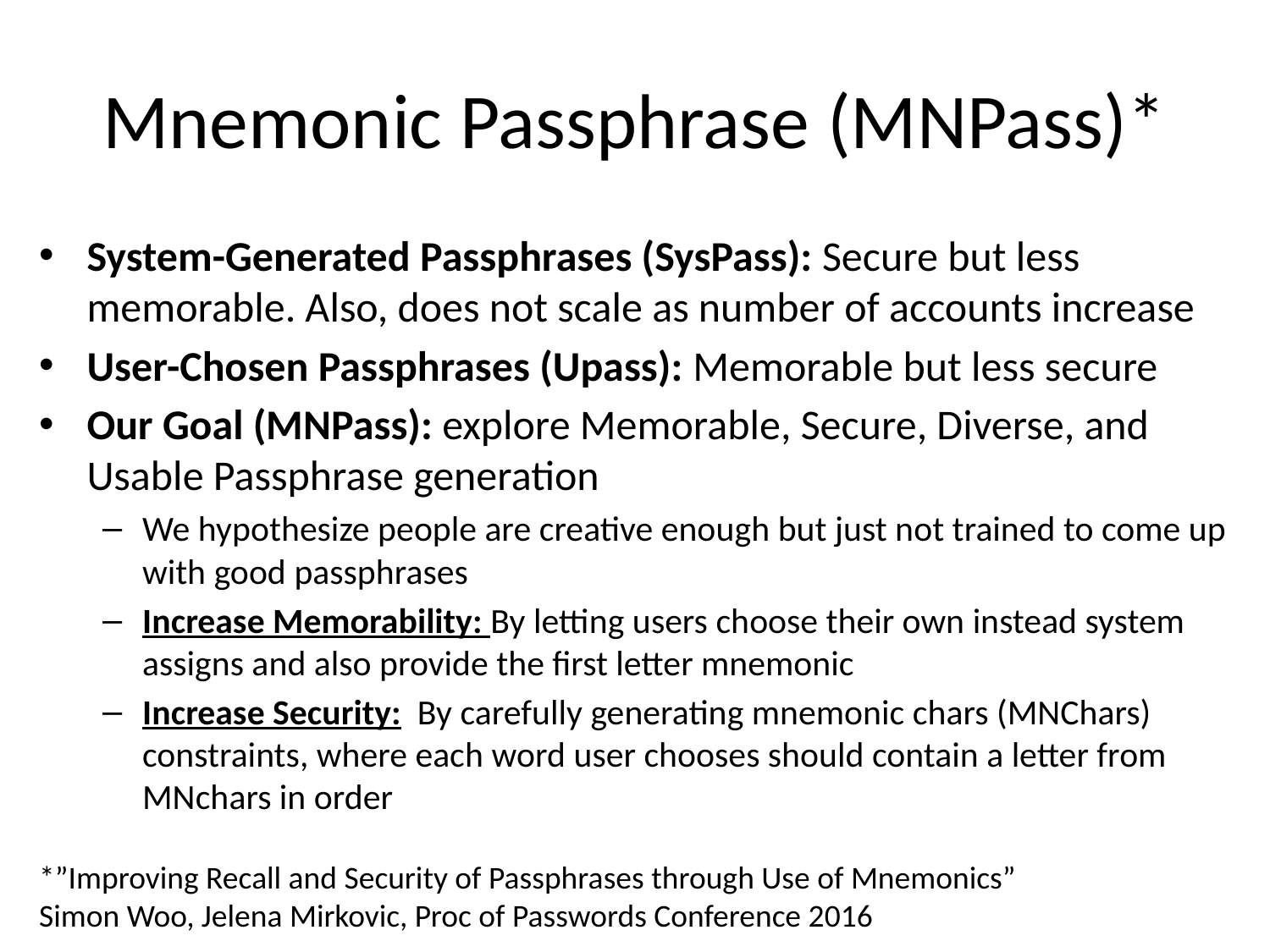

# Mnemonic Passphrase (MNPass)*
System-Generated Passphrases (SysPass): Secure but less memorable. Also, does not scale as number of accounts increase
User-Chosen Passphrases (Upass): Memorable but less secure
Our Goal (MNPass): explore Memorable, Secure, Diverse, and Usable Passphrase generation
We hypothesize people are creative enough but just not trained to come up with good passphrases
Increase Memorability: By letting users choose their own instead system assigns and also provide the first letter mnemonic
Increase Security:  By carefully generating mnemonic chars (MNChars) constraints, where each word user chooses should contain a letter from MNchars in order

*”Improving Recall and Security of Passphrases through Use of Mnemonics”
Simon Woo, Jelena Mirkovic, Proc of Passwords Conference 2016